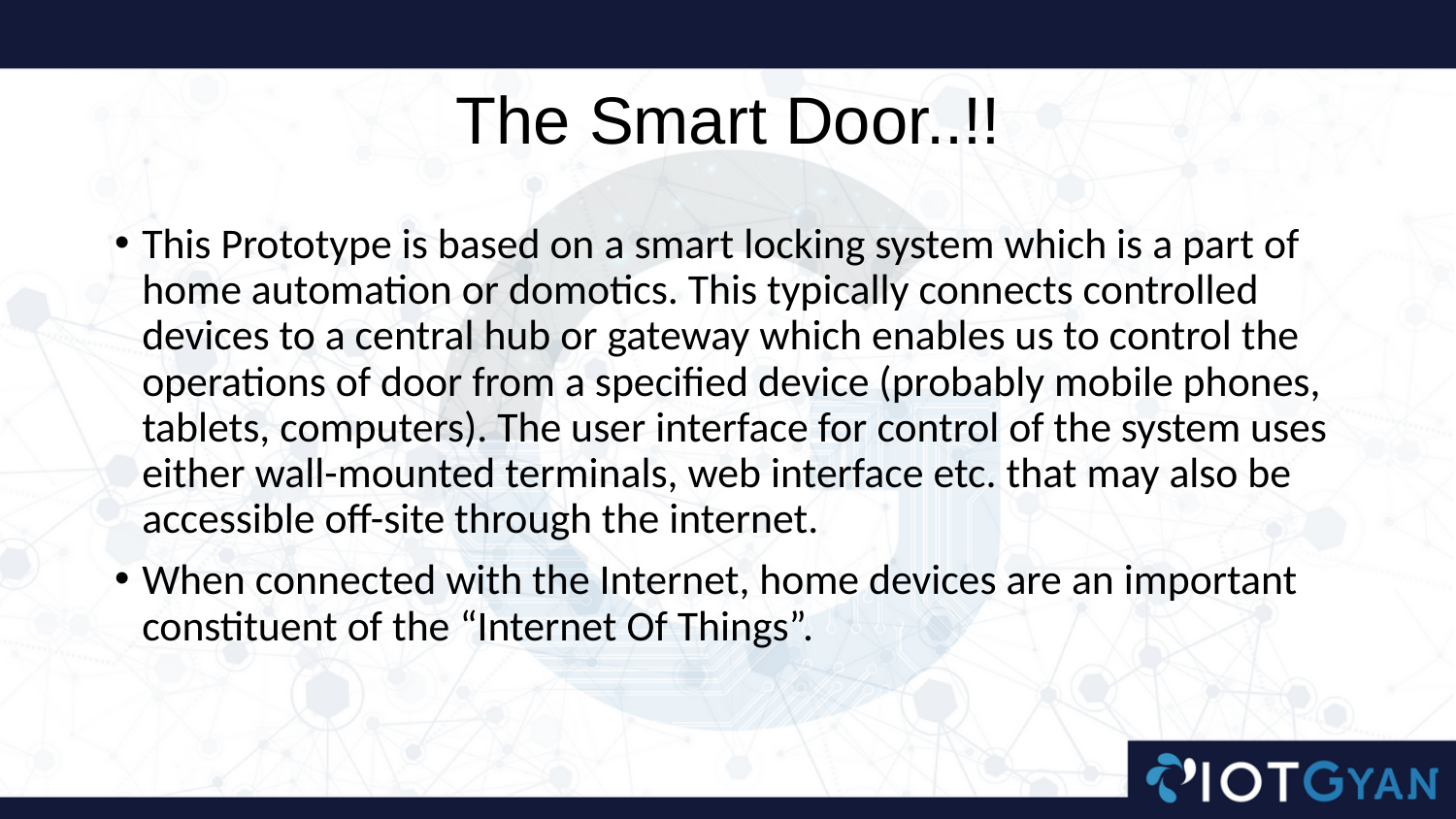

# The Smart Door..!!
This Prototype is based on a smart locking system which is a part of home automation or domotics. This typically connects controlled devices to a central hub or gateway which enables us to control the operations of door from a specified device (probably mobile phones, tablets, computers). The user interface for control of the system uses either wall-mounted terminals, web interface etc. that may also be accessible off-site through the internet.
When connected with the Internet, home devices are an important constituent of the “Internet Of Things”.